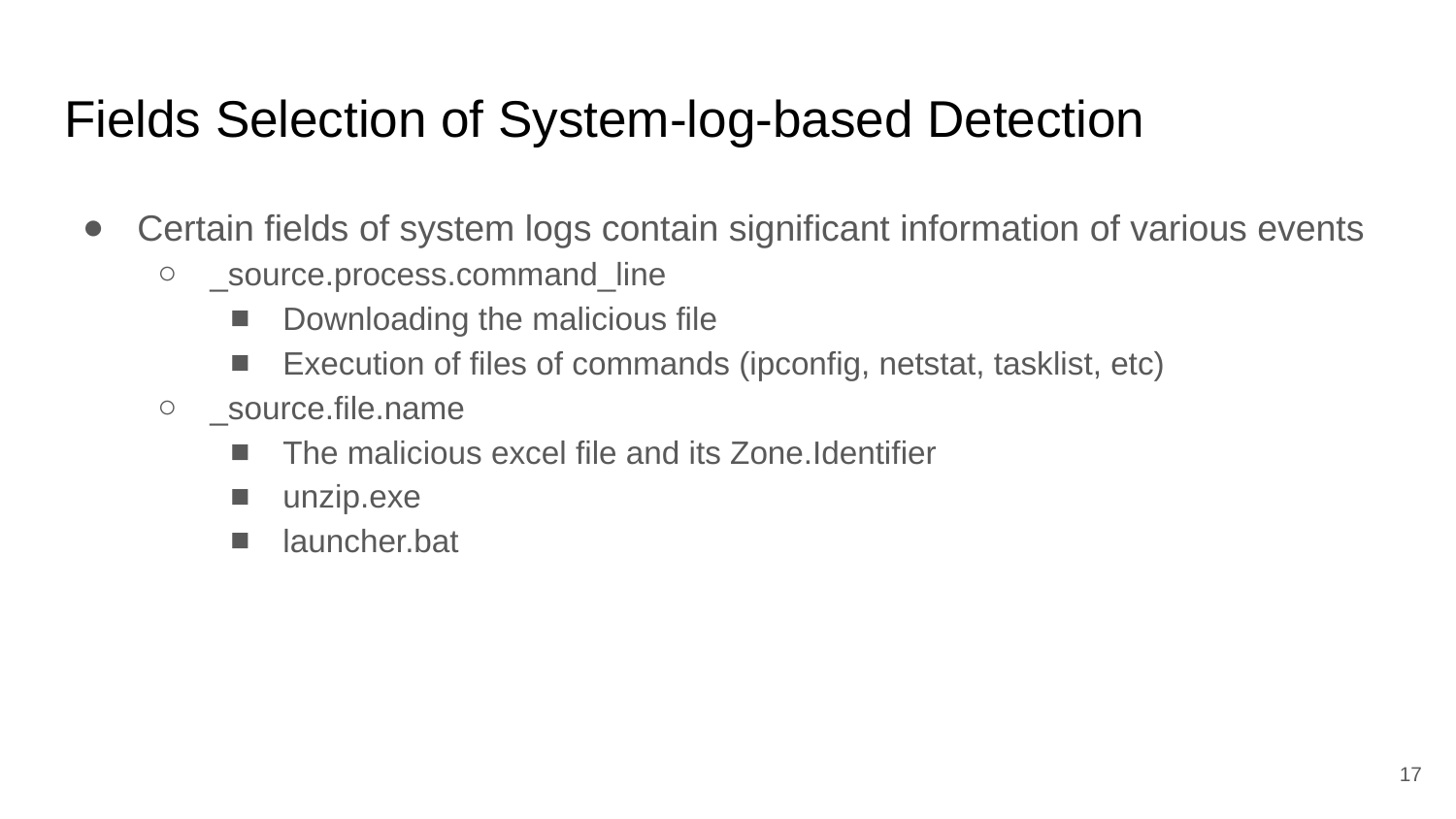

# Fields Selection of System-log-based Detection
Certain fields of system logs contain significant information of various events
_source.process.command_line
Downloading the malicious file
Execution of files of commands (ipconfig, netstat, tasklist, etc)
_source.file.name
The malicious excel file and its Zone.Identifier
unzip.exe
launcher.bat
17